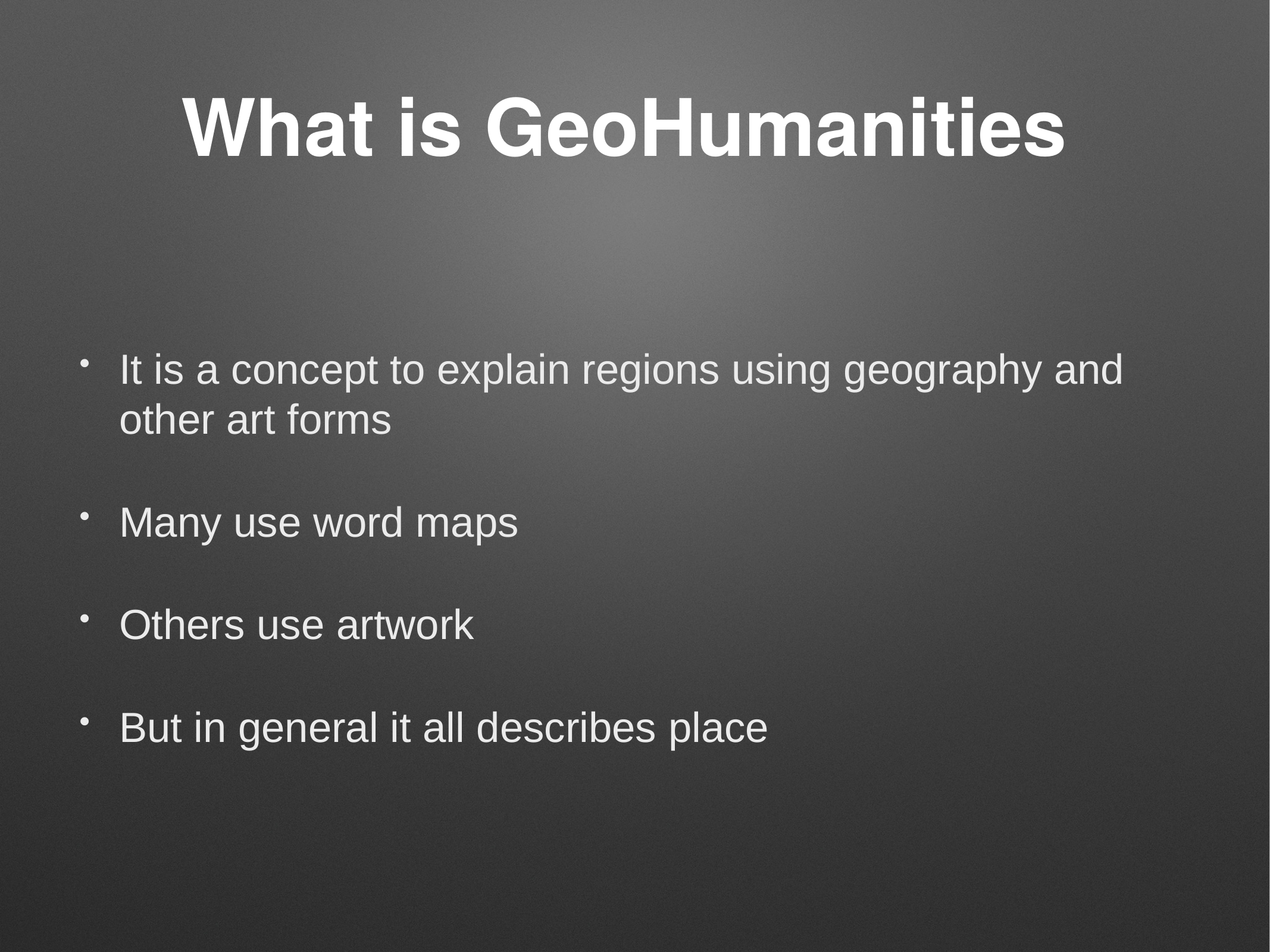

# What is GeoHumanities
It is a concept to explain regions using geography and other art forms
Many use word maps
Others use artwork
But in general it all describes place